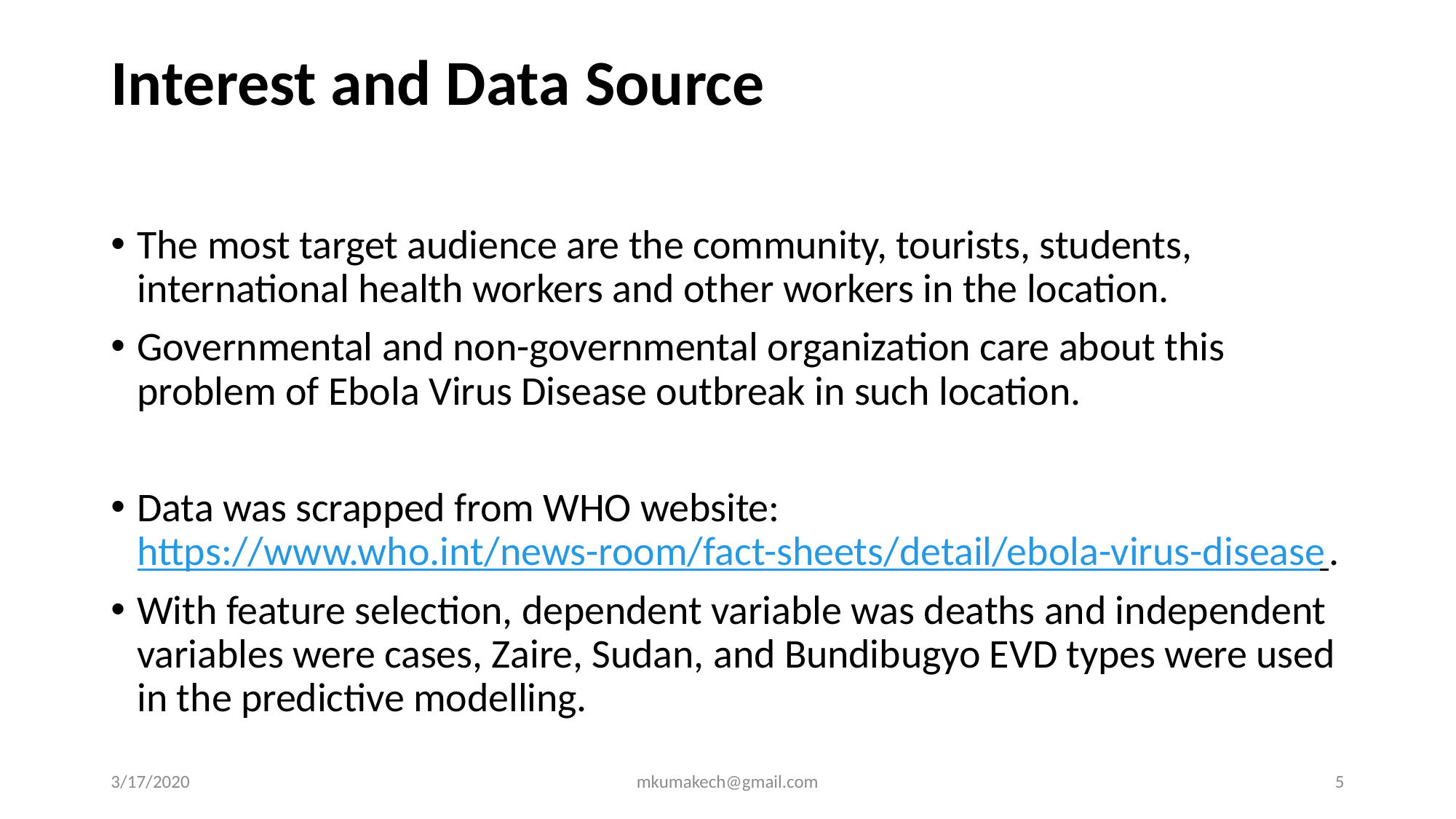

# Interest and Data Source
The most target audience are the community, tourists, students, international health workers and other workers in the location.
Governmental and non-governmental organization care about this problem of Ebola Virus Disease outbreak in such location.

Data was scrapped from WHO website: https://www.who.int/news-room/fact-sheets/detail/ebola-virus-disease .
With feature selection, dependent variable was deaths and independent variables were cases, Zaire, Sudan, and Bundibugyo EVD types were used in the predictive modelling.

3/17/2020
mkumakech@gmail.com
5